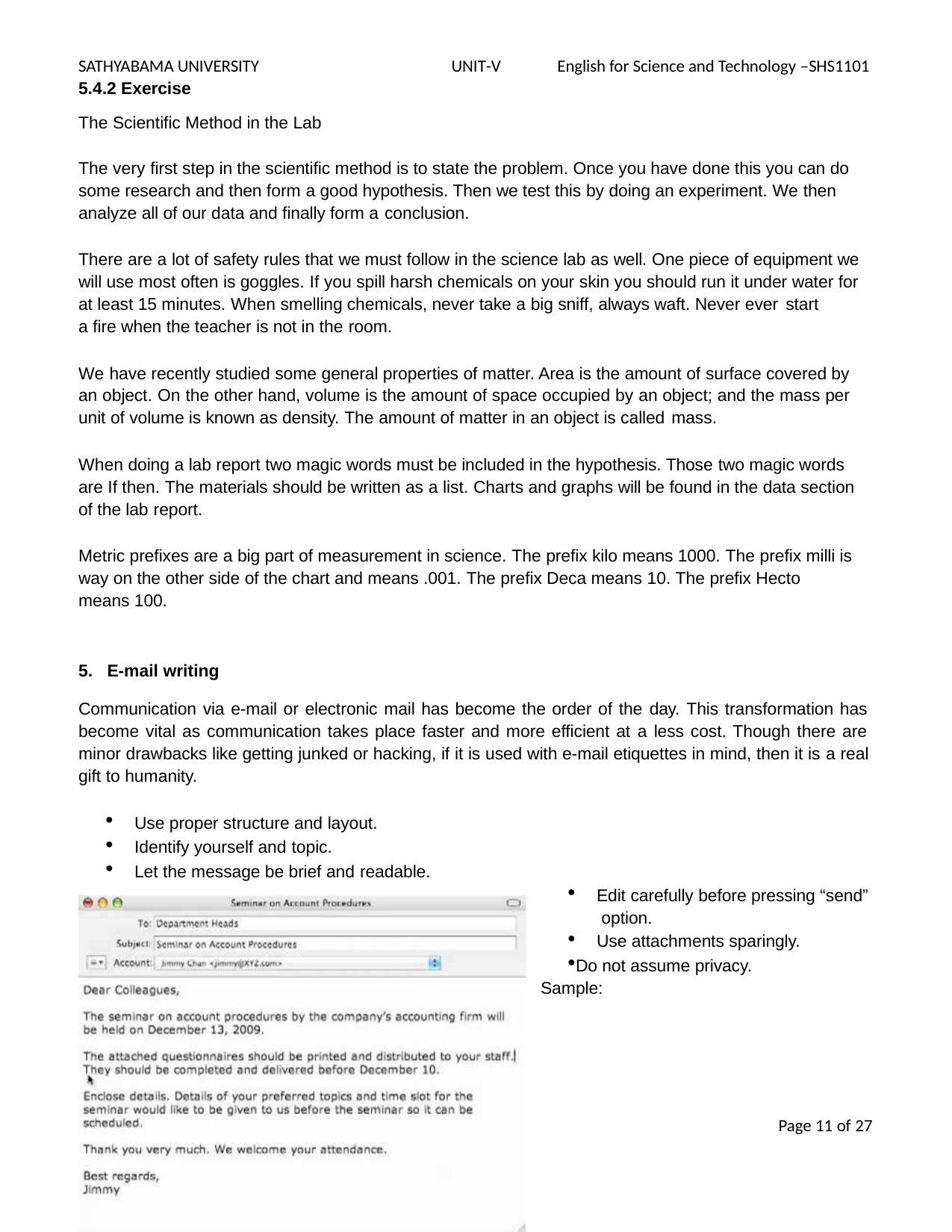

SATHYABAMA UNIVERSITY
5.4.2 Exercise
The Scientific Method in the Lab
UNIT-V
English for Science and Technology –SHS1101
The very first step in the scientific method is to state the problem. Once you have done this you can do  some research and then form a good hypothesis. Then we test this by doing an experiment. We then  analyze all of our data and finally form a conclusion.

There are a lot of safety rules that we must follow in the science lab as well. One piece of equipment we  will use most often is goggles. If you spill harsh chemicals on your skin you should run it under water for  at least 15 minutes. When smelling chemicals, never take a big sniff, always waft. Never ever start
a fire when the teacher is not in the room.

We have recently studied some general properties of matter. Area is the amount of surface covered by  an object. On the other hand, volume is the amount of space occupied by an object; and the mass per  unit of volume is known as density. The amount of matter in an object is called mass.

When doing a lab report two magic words must be included in the hypothesis. Those two magic words  are If then. The materials should be written as a list. Charts and graphs will be found in the data section  of the lab report.

Metric prefixes are a big part of measurement in science. The prefix kilo means 1000. The prefix milli is  way on the other side of the chart and means .001. The prefix Deca means 10. The prefix Hecto  means 100.

E-mail writing
Communication via e-mail or electronic mail has become the order of the day. This transformation has  become vital as communication takes place faster and more efficient at a less cost. Though there are  minor drawbacks like getting junked or hacking, if it is used with e-mail etiquettes in mind, then it is a real  gift to humanity.

Use proper structure and layout.
Identify yourself and topic.
Let the message be brief and readable.
Edit carefully before pressing “send”  option.
Use attachments sparingly.
Do not assume privacy.  Sample:

Page 11 of 27